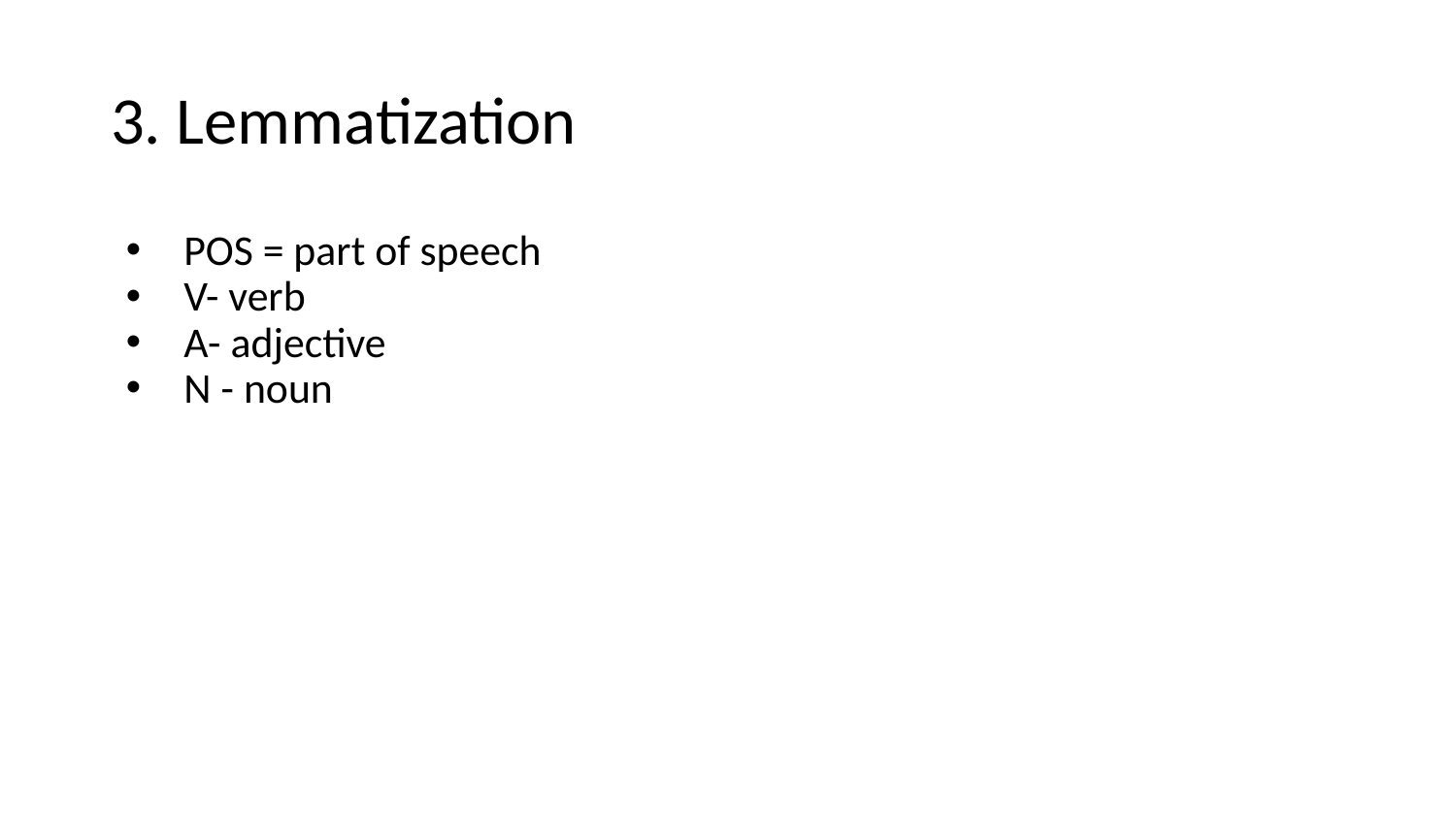

# 3. Lemmatization
POS = part of speech
V- verb
A- adjective
N - noun